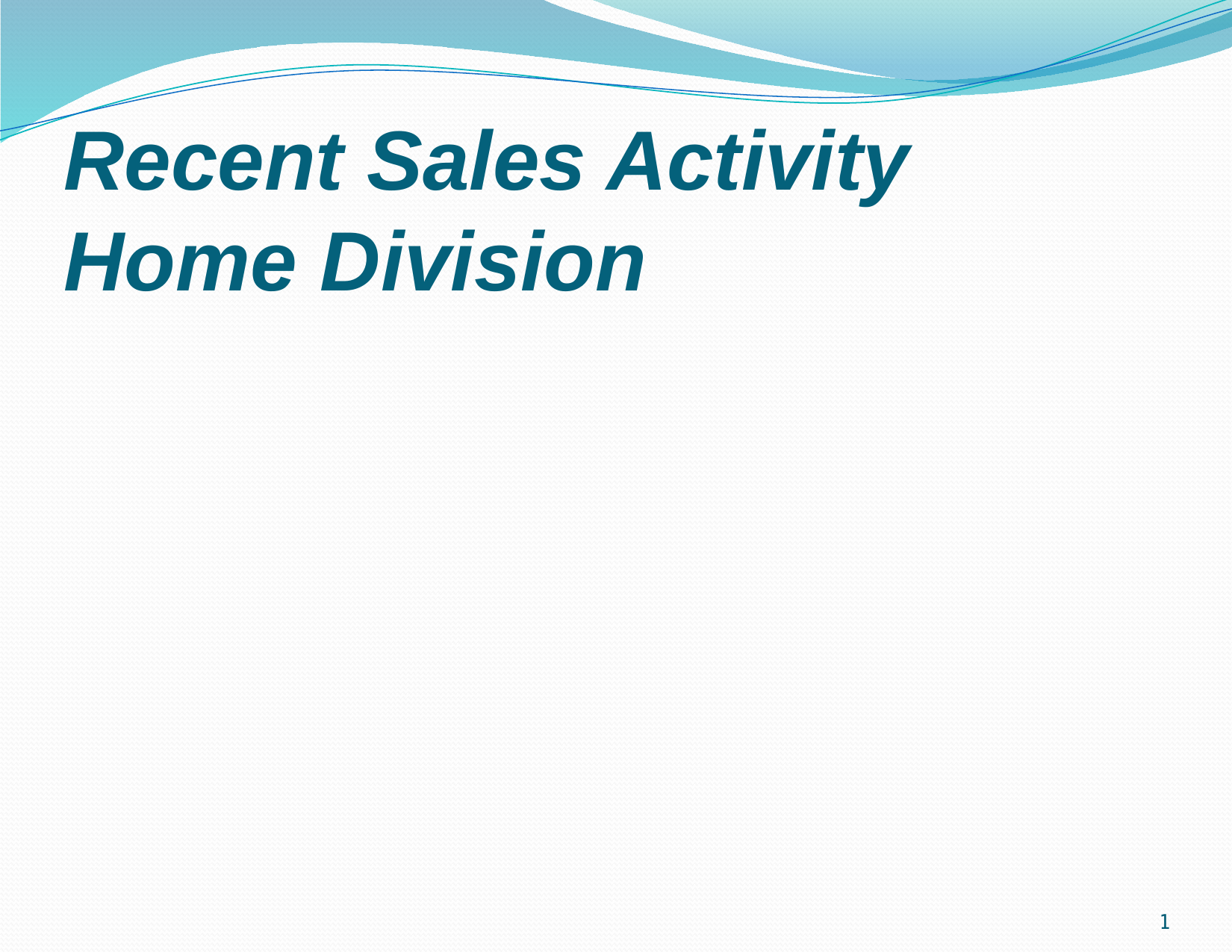

# Recent Sales Activity Home Division
1